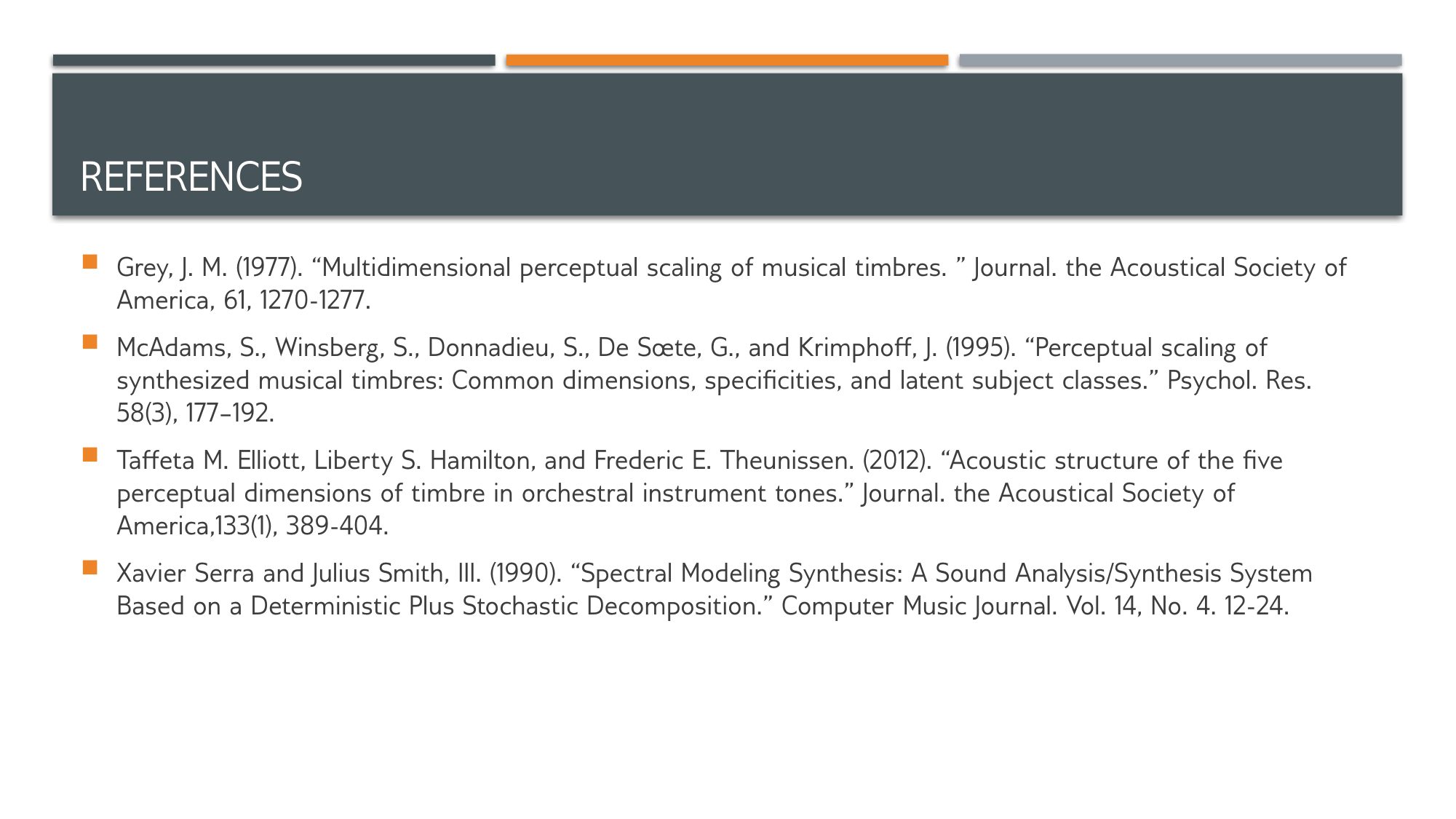

# References
Grey, J. M. (1977). “Multidimensional perceptual scaling of musical timbres. ” Journal. the Acoustical Society of America, 61, 1270-1277.
McAdams, S., Winsberg, S., Donnadieu, S., De Soete, G., and Krimphoff, J. (1995). “Perceptual scaling of synthesized musical timbres: Common dimensions, specificities, and latent subject classes.” Psychol. Res. 58(3), 177–192.
Taffeta M. Elliott, Liberty S. Hamilton, and Frederic E. Theunissen. (2012). “Acoustic structure of the five perceptual dimensions of timbre in orchestral instrument tones.” Journal. the Acoustical Society of America,133(1), 389-404.
Xavier Serra and Julius Smith, III. (1990). “Spectral Modeling Synthesis: A Sound Analysis/Synthesis System Based on a Deterministic Plus Stochastic Decomposition.” Computer Music Journal. Vol. 14, No. 4. 12-24.